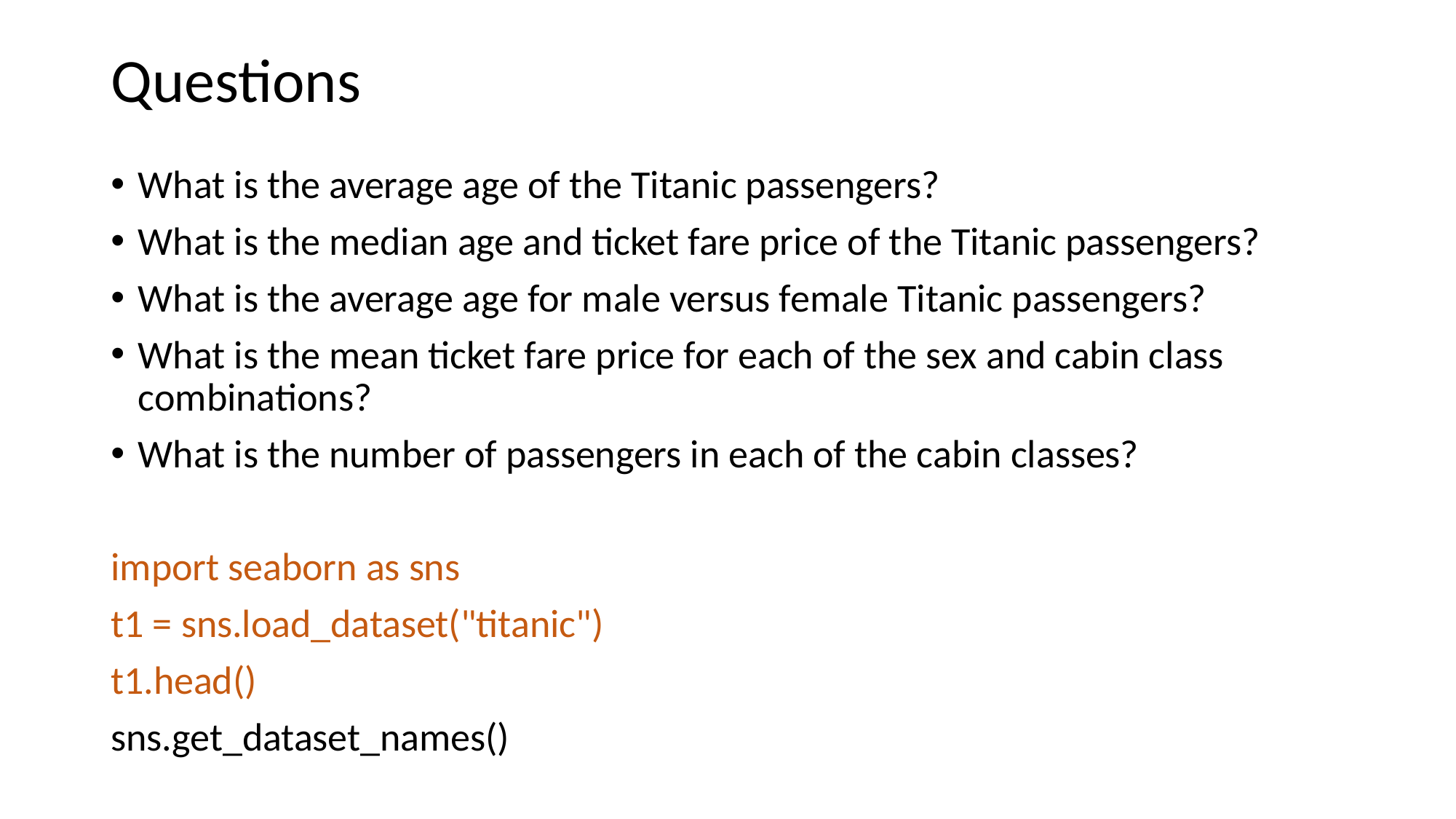

# Questions
What is the average age of the Titanic passengers?
What is the median age and ticket fare price of the Titanic passengers?
What is the average age for male versus female Titanic passengers?
What is the mean ticket fare price for each of the sex and cabin class combinations?
What is the number of passengers in each of the cabin classes?

import seaborn as sns
t1 = sns.load_dataset("titanic")
t1.head()
sns.get_dataset_names()